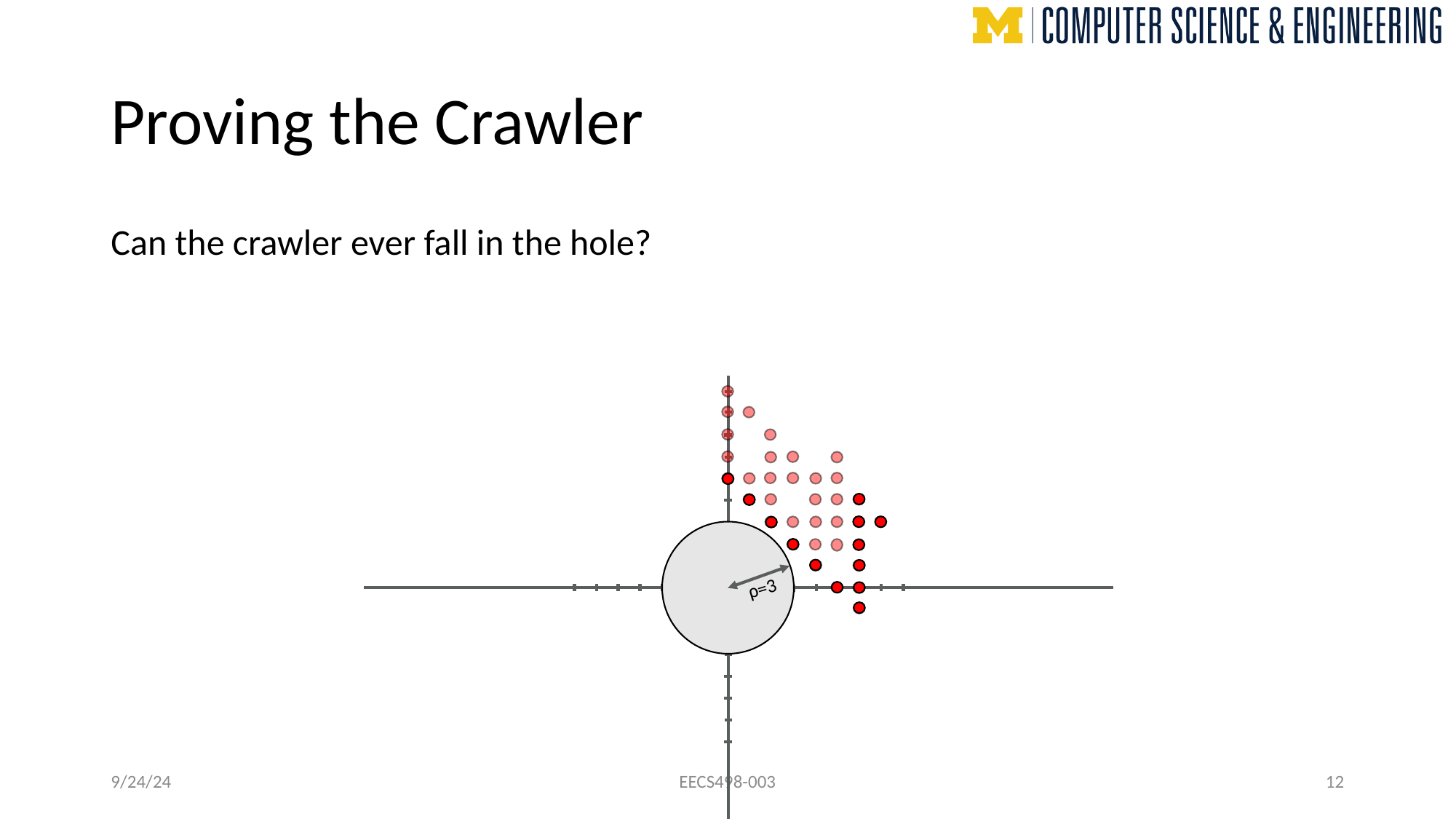

# Proving the Crawler
Can the crawler ever fall in the hole?

ρ=3

9/24/24
EECS498-003
12